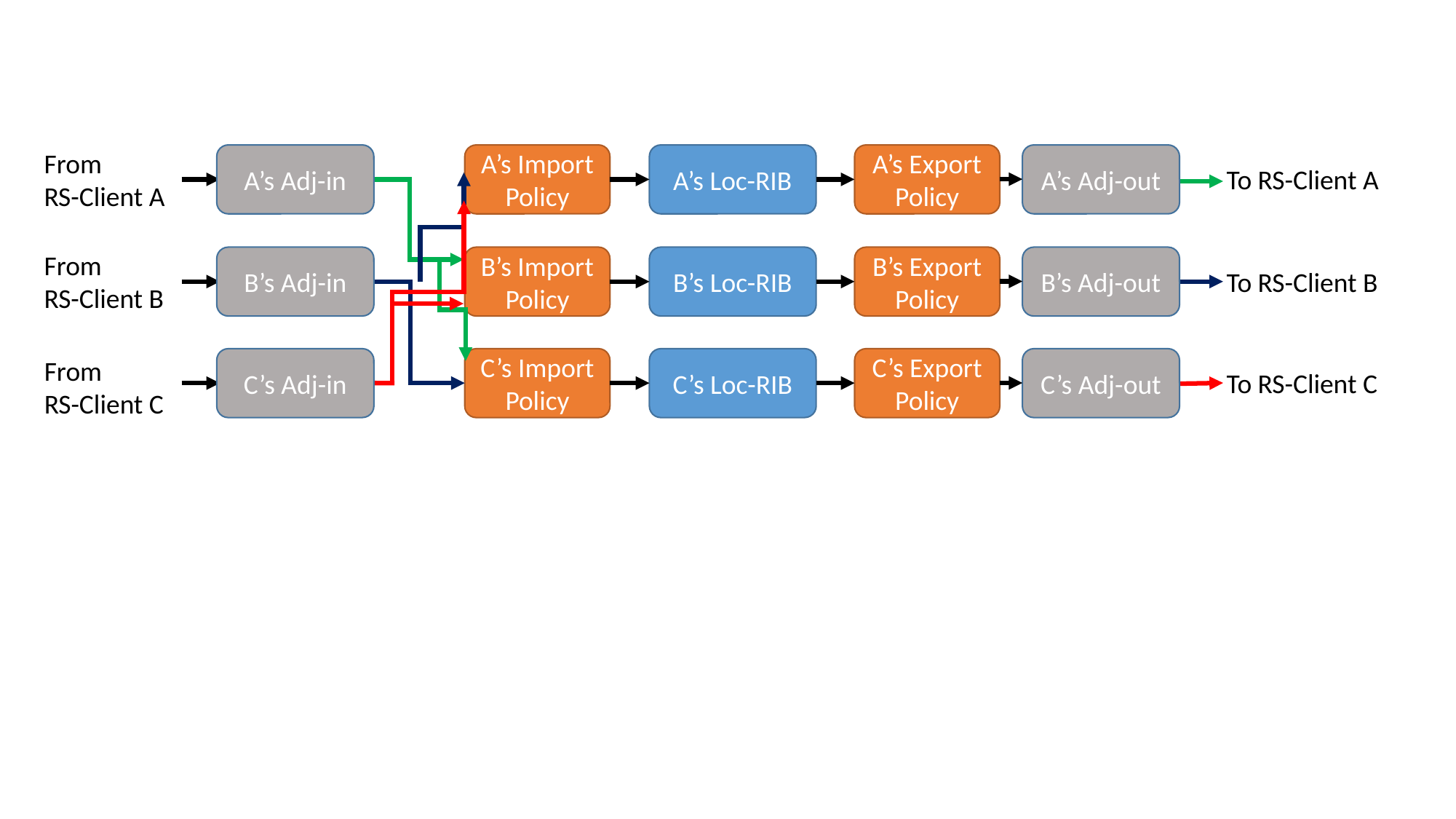

From
RS-Client A
A’s Adj-out
A’s Adj-in
A’s Import
Policy
A’s Loc-RIB
A’s Export
Policy
To RS-Client A
From
RS-Client B
B’s Adj-out
B’s Adj-in
B’s Import
Policy
B’s Loc-RIB
B’s Export
Policy
To RS-Client B
From
RS-Client C
C’s Import
Policy
C’s Export
Policy
C’s Adj-out
C’s Adj-in
C’s Loc-RIB
To RS-Client C